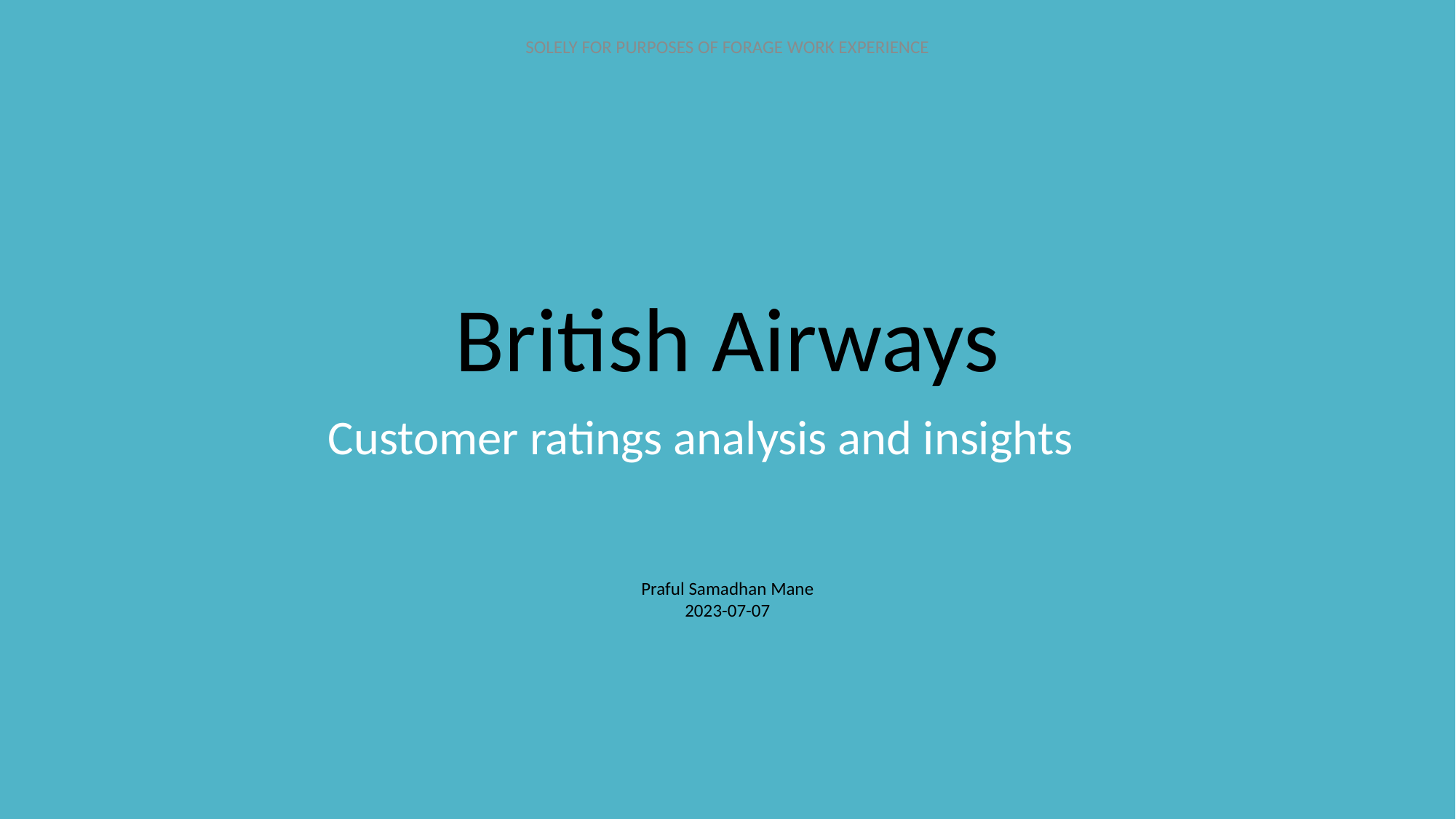

British Airways
Customer ratings analysis and insights
Praful Samadhan Mane
2023-07-07